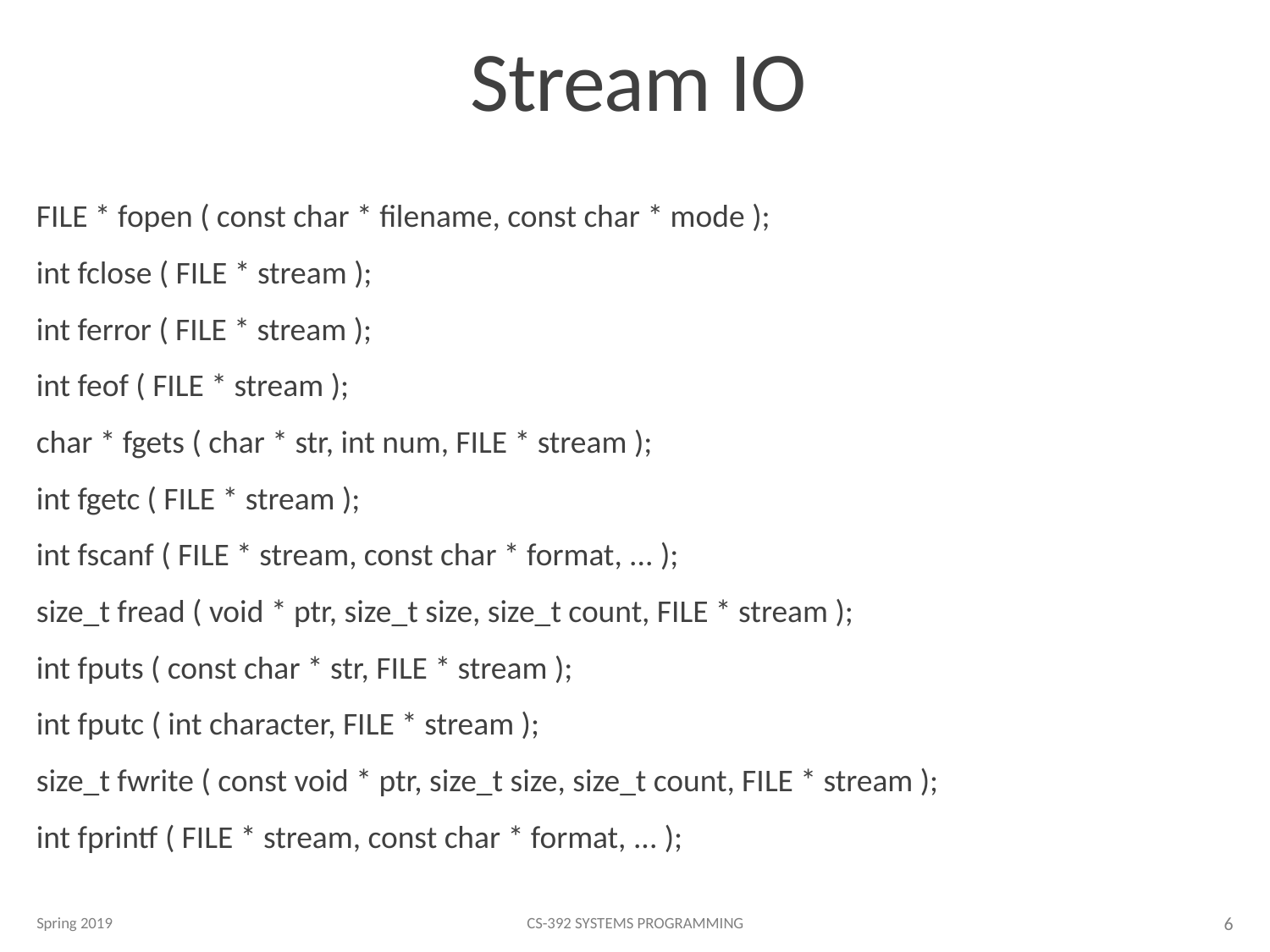

# Stream IO
FILE * fopen ( const char * filename, const char * mode );
int fclose ( FILE * stream );
int ferror ( FILE * stream );
int feof ( FILE * stream );
char * fgets ( char * str, int num, FILE * stream );
int fgetc ( FILE * stream );
int fscanf ( FILE * stream, const char * format, ... );
size_t fread ( void * ptr, size_t size, size_t count, FILE * stream );
int fputs ( const char * str, FILE * stream );
int fputc ( int character, FILE * stream );
size_t fwrite ( const void * ptr, size_t size, size_t count, FILE * stream );
int fprintf ( FILE * stream, const char * format, ... );
Spring 2019
CS-392 Systems Programming
6